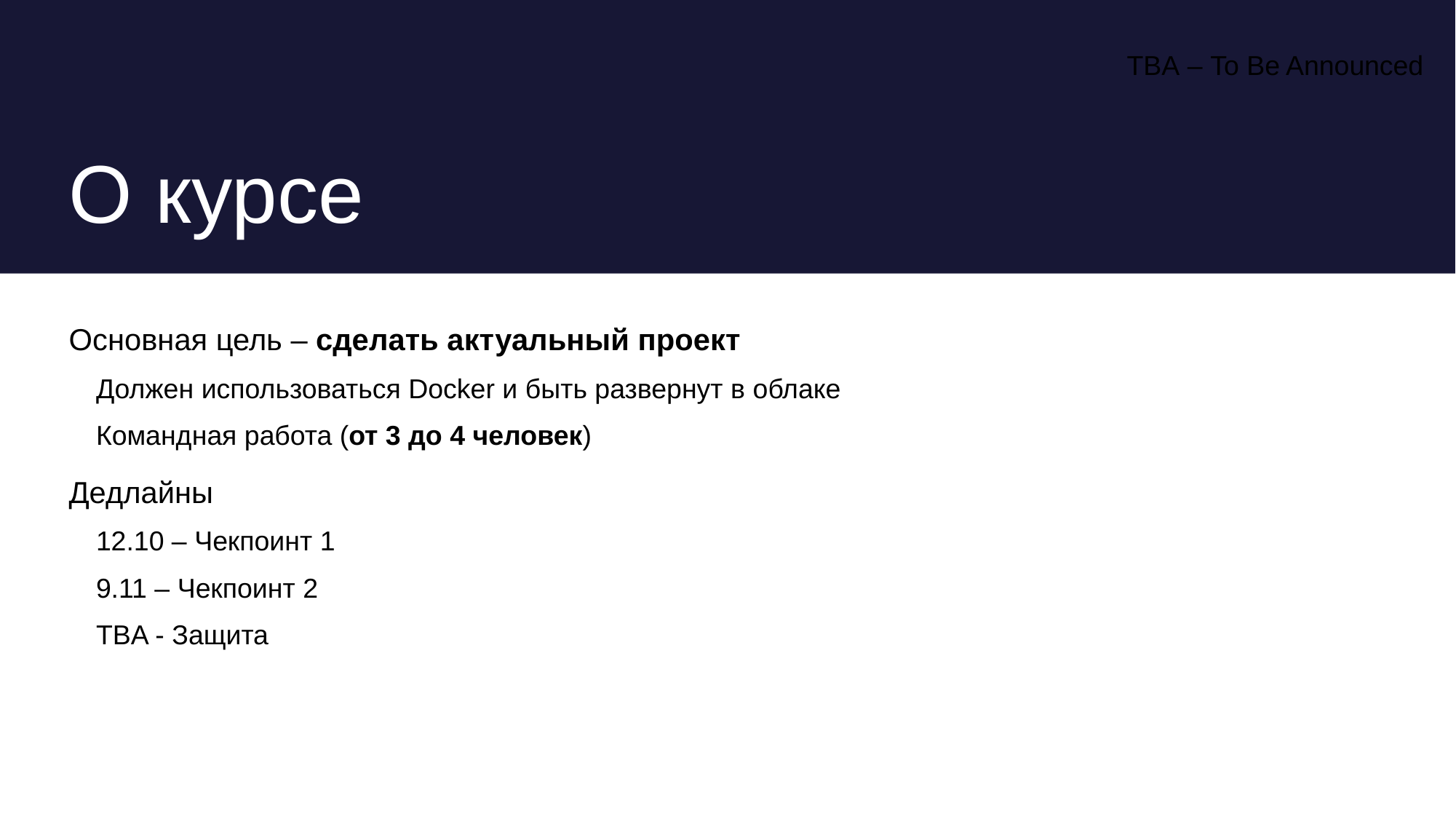

TBA – To Be Announced
# О курсе
Основная цель – сделать актуальный проект
Должен использоваться Docker и быть развернут в облаке
Командная работа (от 3 до 4 человек)
Дедлайны
12.10 – Чекпоинт 1
9.11 – Чекпоинт 2
TBA - Защита